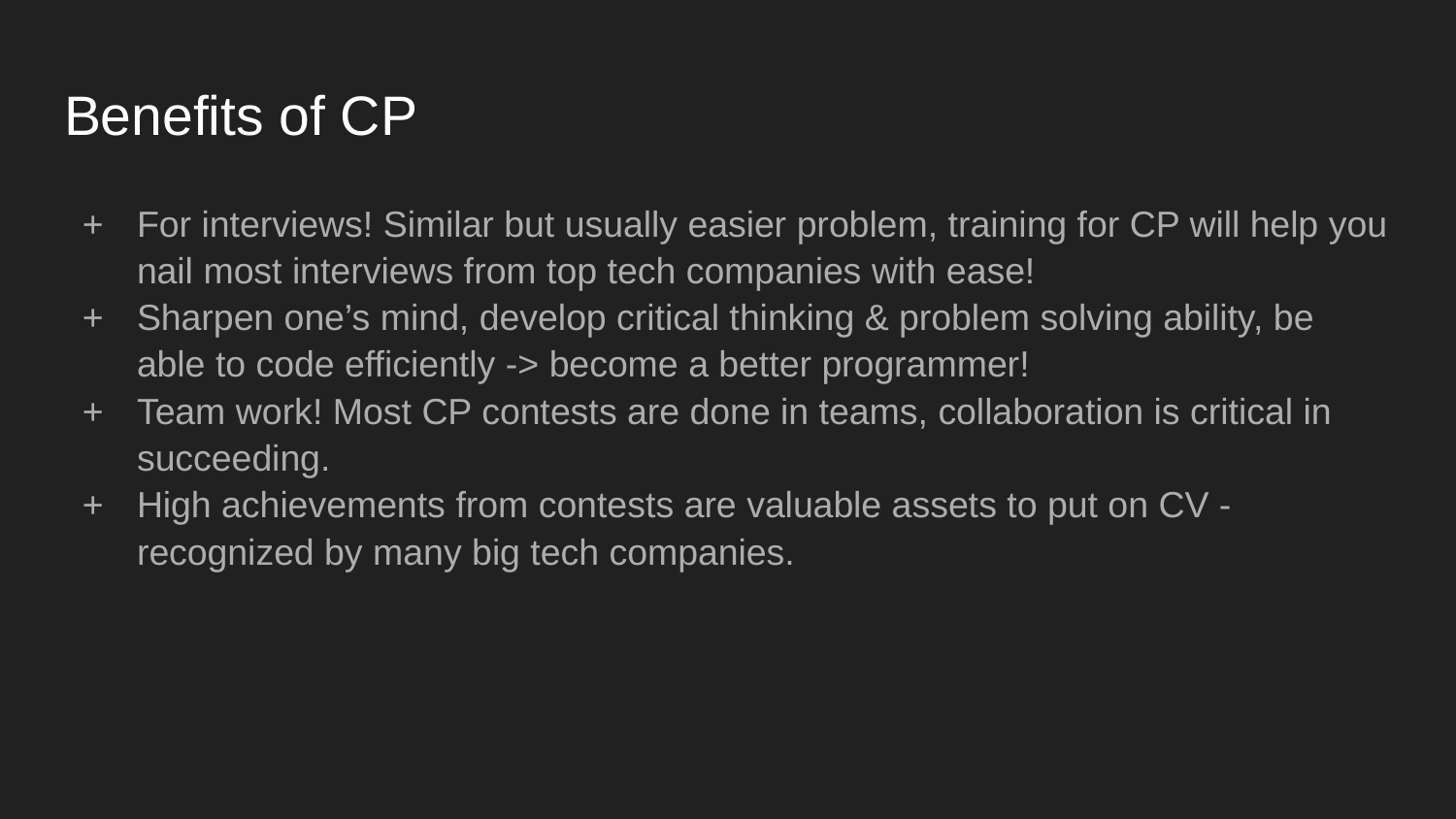

# Benefits of CP
For interviews! Similar but usually easier problem, training for CP will help you nail most interviews from top tech companies with ease!
Sharpen one’s mind, develop critical thinking & problem solving ability, be able to code efficiently -> become a better programmer!
Team work! Most CP contests are done in teams, collaboration is critical in succeeding.
High achievements from contests are valuable assets to put on CV - recognized by many big tech companies.